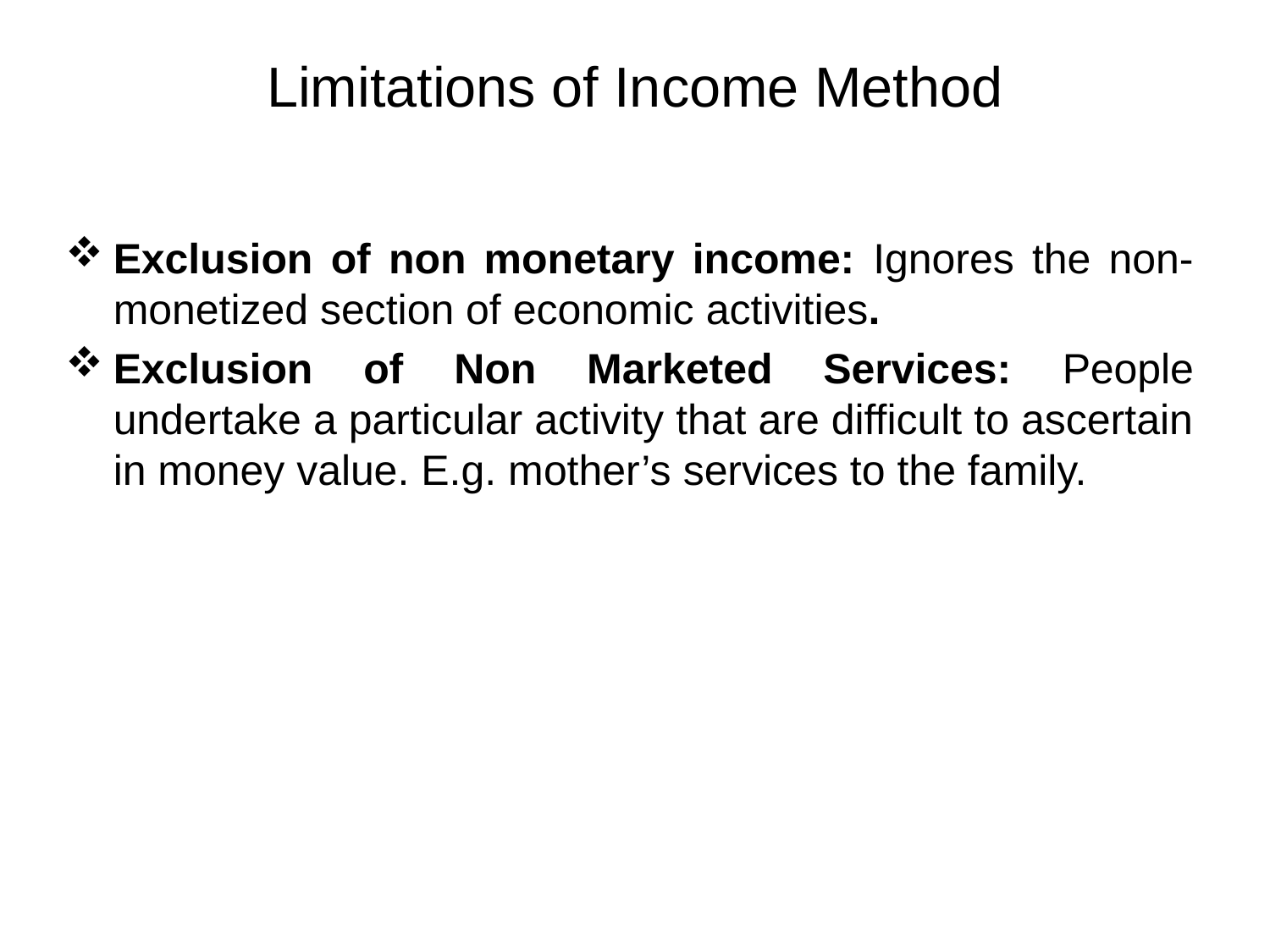

# Limitations of Income Method
Exclusion of non monetary income: Ignores the non-monetized section of economic activities.
Exclusion of Non Marketed Services: People undertake a particular activity that are difficult to ascertain in money value. E.g. mother’s services to the family.